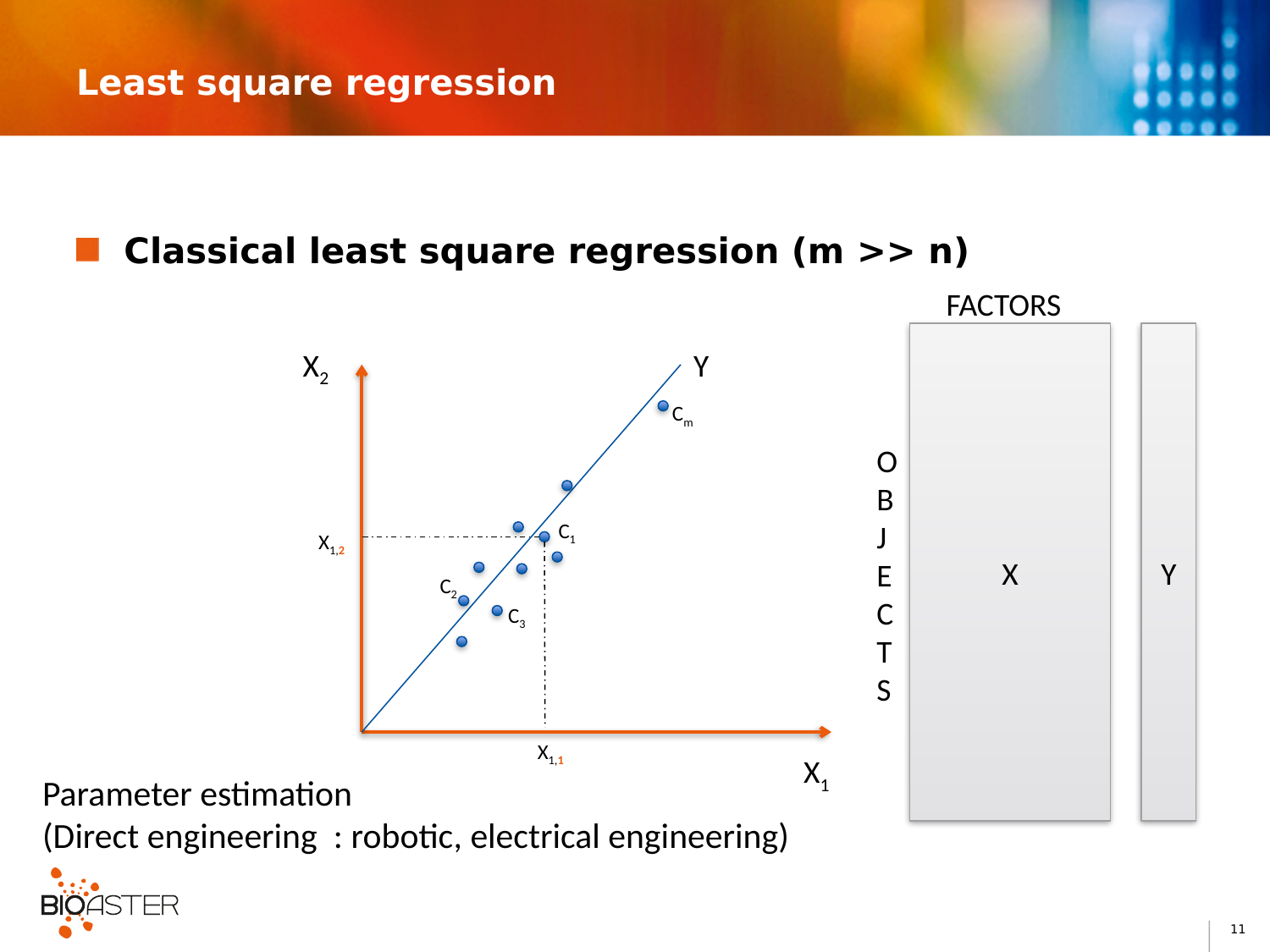

# Least square regression
Classical least square regression (m >> n)

FACTORS
X
Y
X2
Y
Cm

O
B
J
E
C
T
S

C1

X1,2

C2

C3

X1,1
X1
Parameter estimation
(Direct engineering  : robotic, electrical engineering)

11